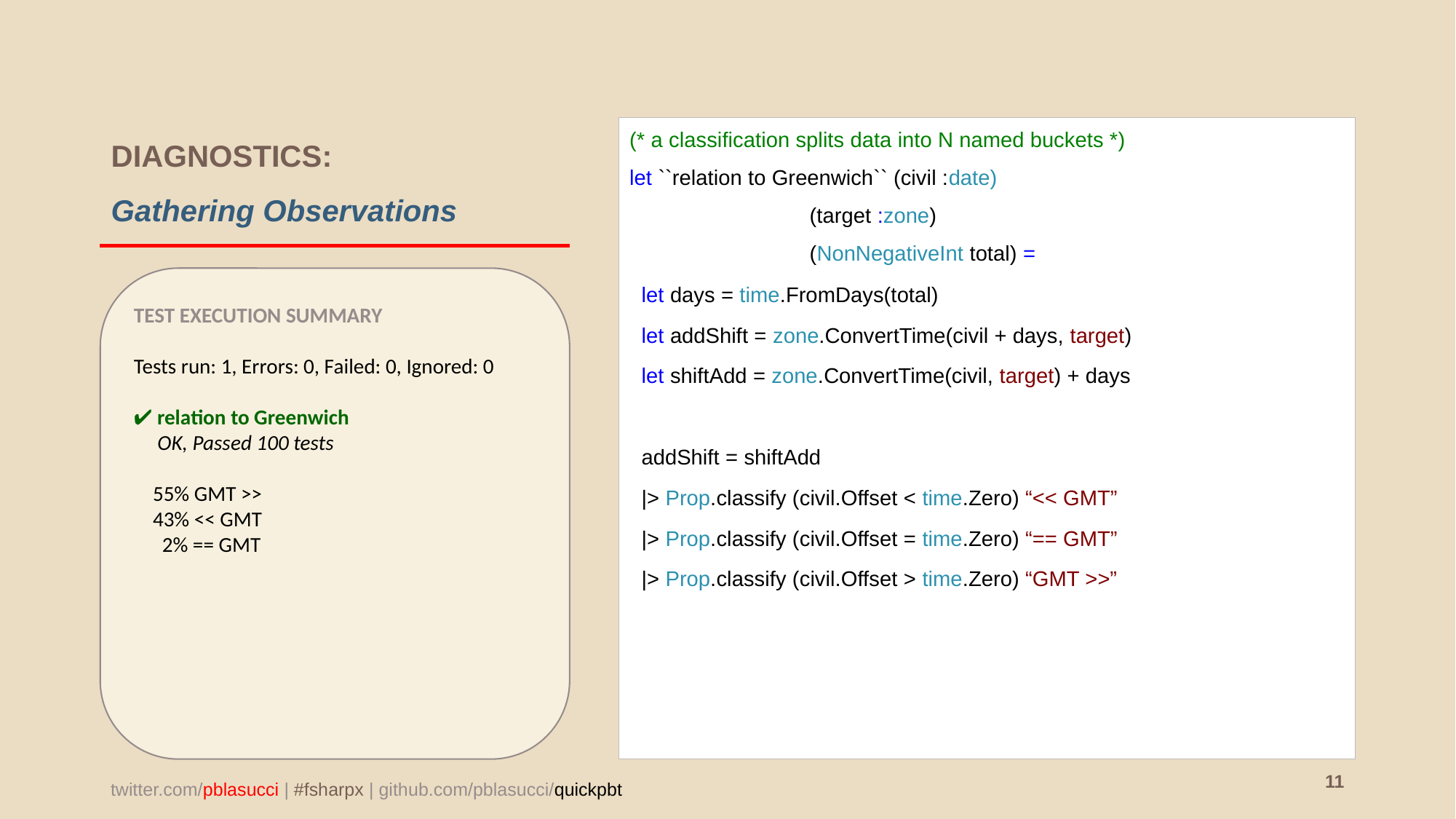

# DIAGNOSTICS: Gathering Observations
(* a classification splits data into N named buckets *)
let ``relation to Greenwich`` (civil :date)
                              (target :zone)
                              (NonNegativeInt total) =
  let days = time.FromDays(total)
  let addShift = zone.ConvertTime(civil + days, target)
  let shiftAdd = zone.ConvertTime(civil, target) + days

  addShift = shiftAdd
  |> Prop.classify (civil.Offset < time.Zero) “<< GMT”
  |> Prop.classify (civil.Offset = time.Zero) “== GMT”
  |> Prop.classify (civil.Offset > time.Zero) “GMT >>”

TEST EXECUTION SUMMARY

Tests run: 1, Errors: 0, Failed: 0, Ignored: 0

✔ relation to Greenwich
     OK, Passed 100 tests

    55% GMT >>
    43% << GMT
      2% == GMT
11